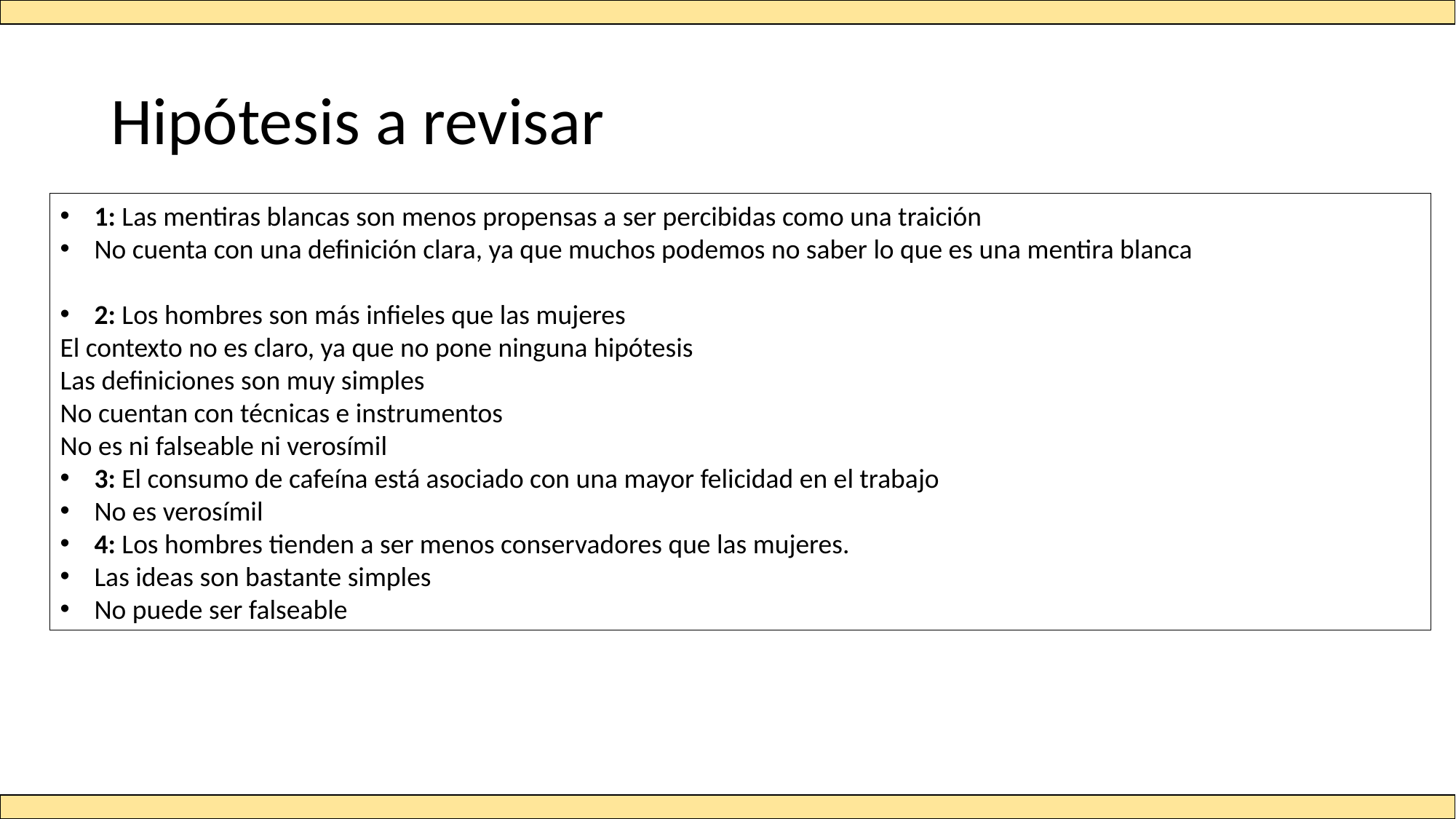

# Hipótesis a revisar
1: Las mentiras blancas son menos propensas a ser percibidas como una traición
No cuenta con una definición clara, ya que muchos podemos no saber lo que es una mentira blanca

2: Los hombres son más infieles que las mujeres
El contexto no es claro, ya que no pone ninguna hipótesis
Las definiciones son muy simples
No cuentan con técnicas e instrumentos
No es ni falseable ni verosímil
3: El consumo de cafeína está asociado con una mayor felicidad en el trabajo
No es verosímil
4: Los hombres tienden a ser menos conservadores que las mujeres.
Las ideas son bastante simples
No puede ser falseable